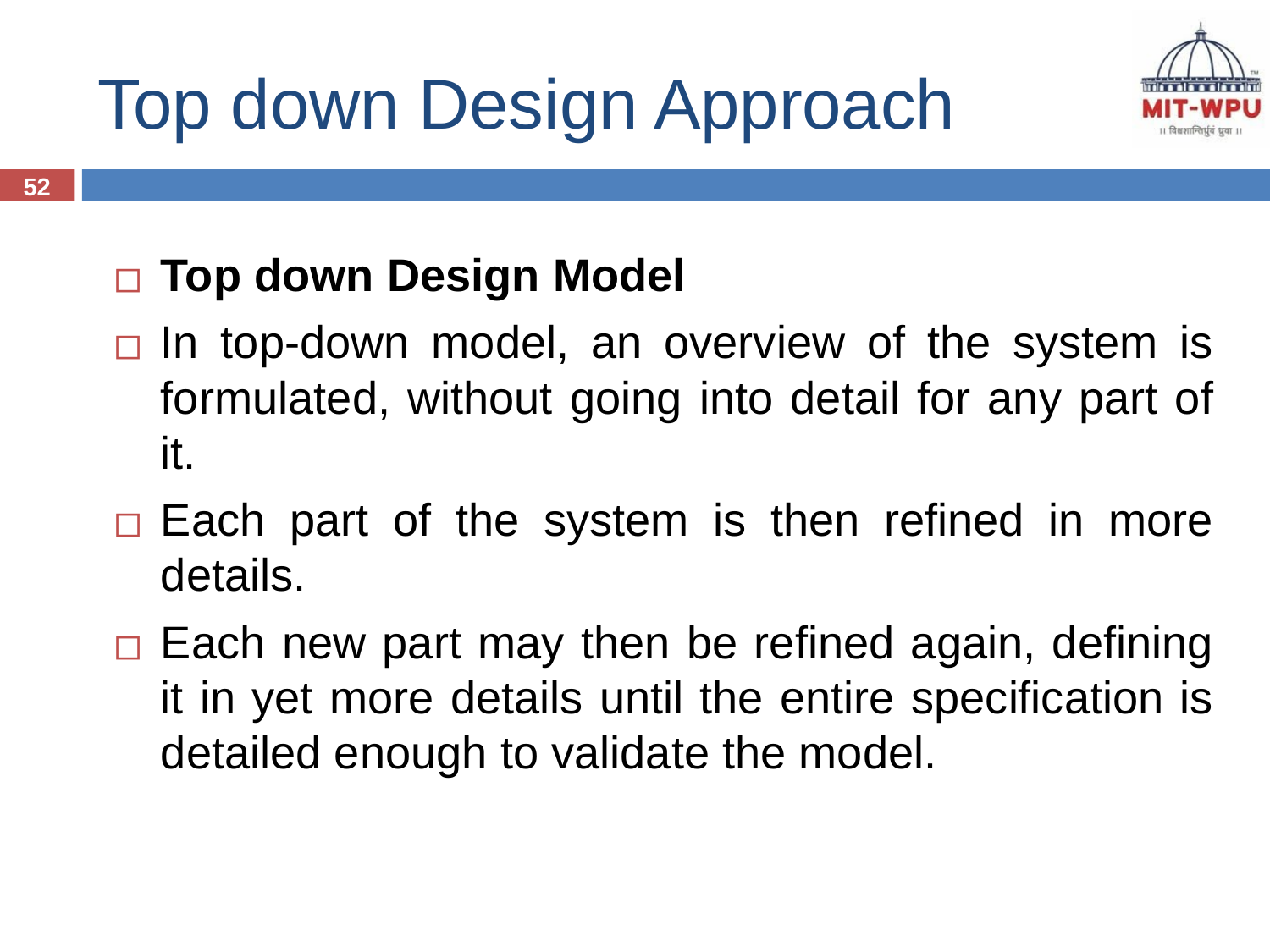

# Top down Design Approach
52
Top down Design Model
In top-down model, an overview of the system is formulated, without going into detail for any part of it.
Each part of the system is then refined in more details.
Each new part may then be refined again, defining it in yet more details until the entire specification is detailed enough to validate the model.